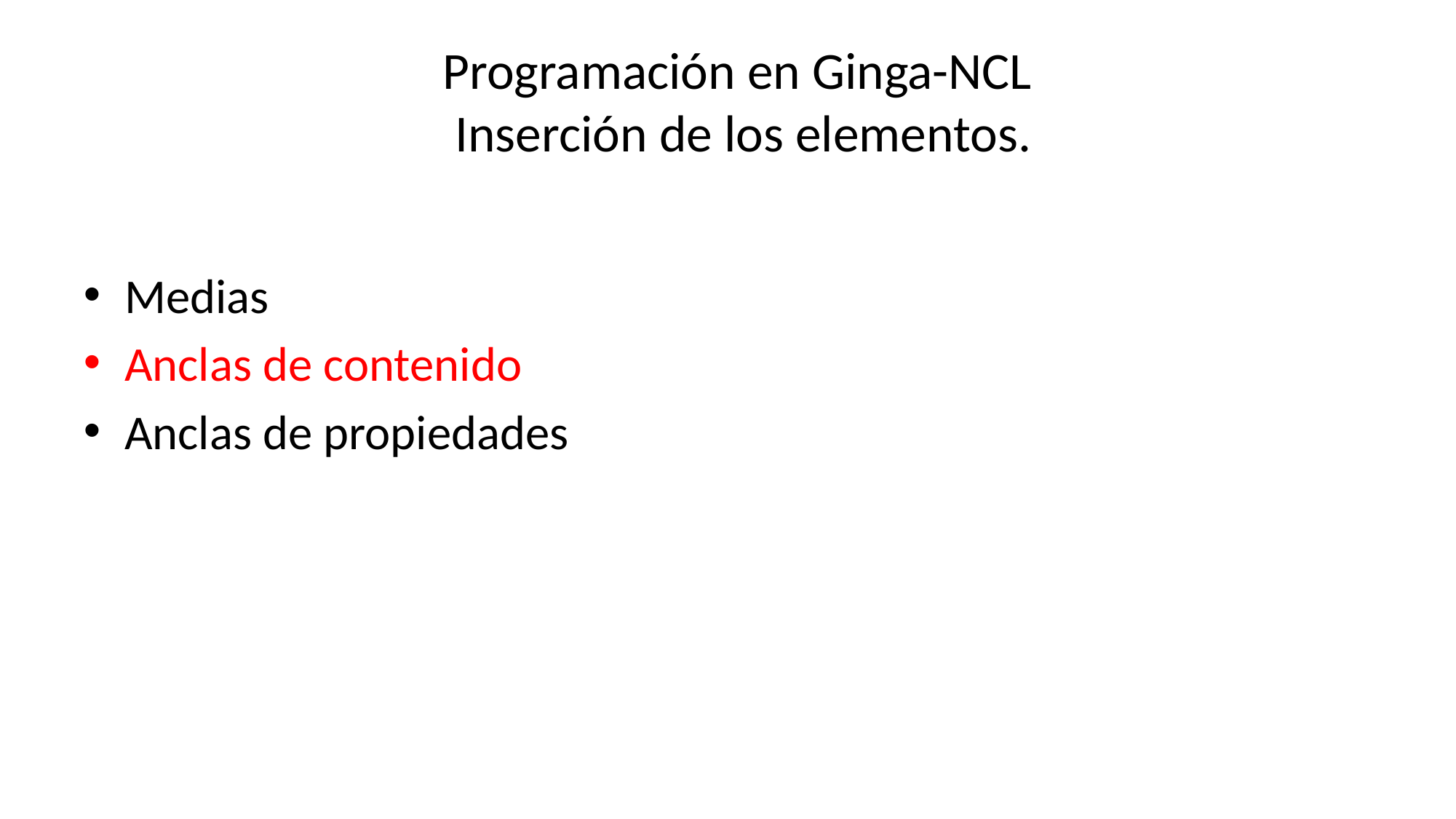

# Programación en Ginga-NCL Inserción de los elementos.

Medias
Anclas de contenido
Anclas de propiedades